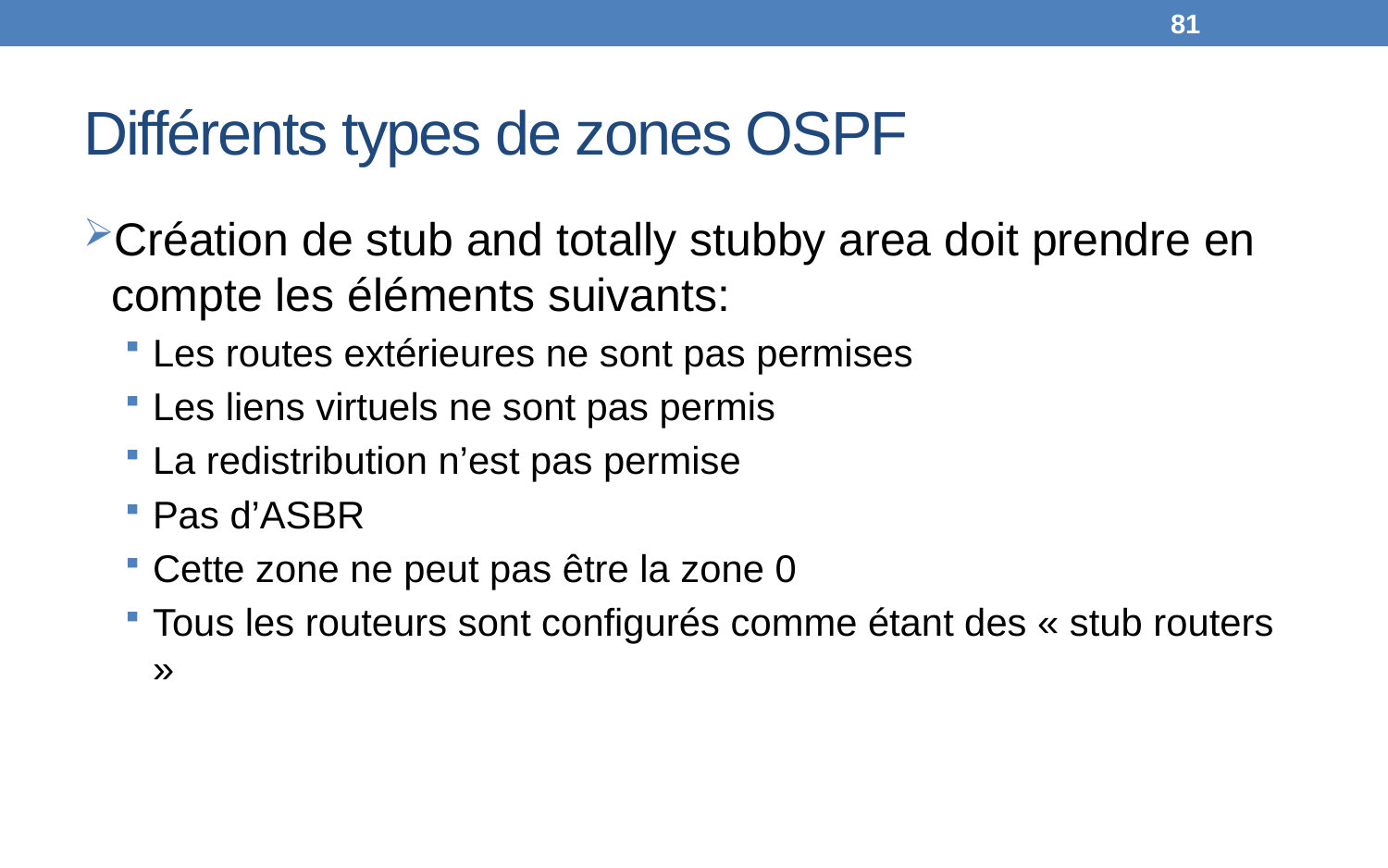

81
# Différents types de zones OSPF
Création de stub and totally stubby area doit prendre en compte les éléments suivants:
Les routes extérieures ne sont pas permises
Les liens virtuels ne sont pas permis
La redistribution n’est pas permise
Pas d’ASBR
Cette zone ne peut pas être la zone 0
Tous les routeurs sont configurés comme étant des « stub routers »